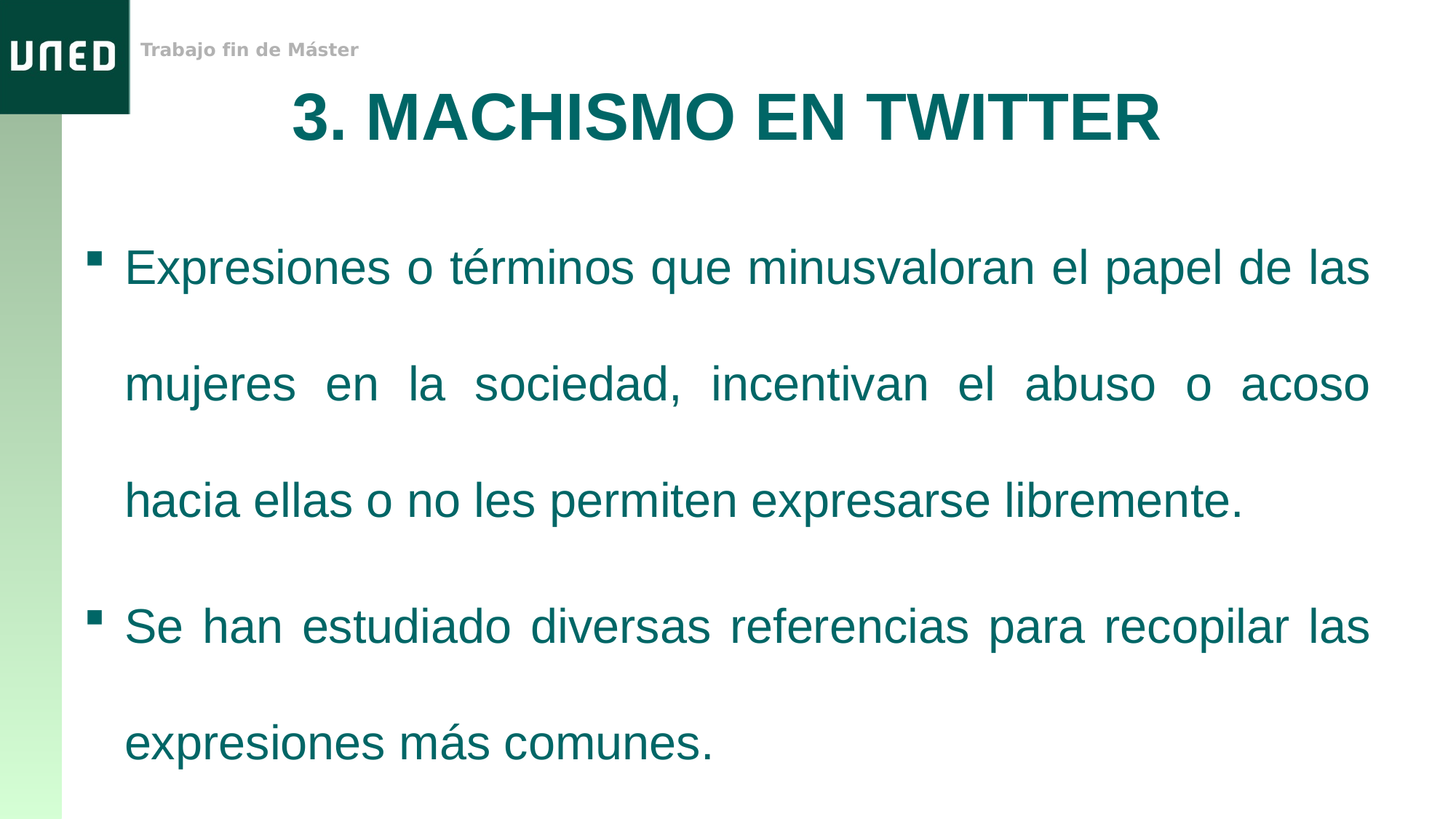

3. MACHISMO EN TWITTER
Expresiones o términos que minusvaloran el papel de las mujeres en la sociedad, incentivan el abuso o acoso hacia ellas o no les permiten expresarse libremente.
Se han estudiado diversas referencias para recopilar las expresiones más comunes.